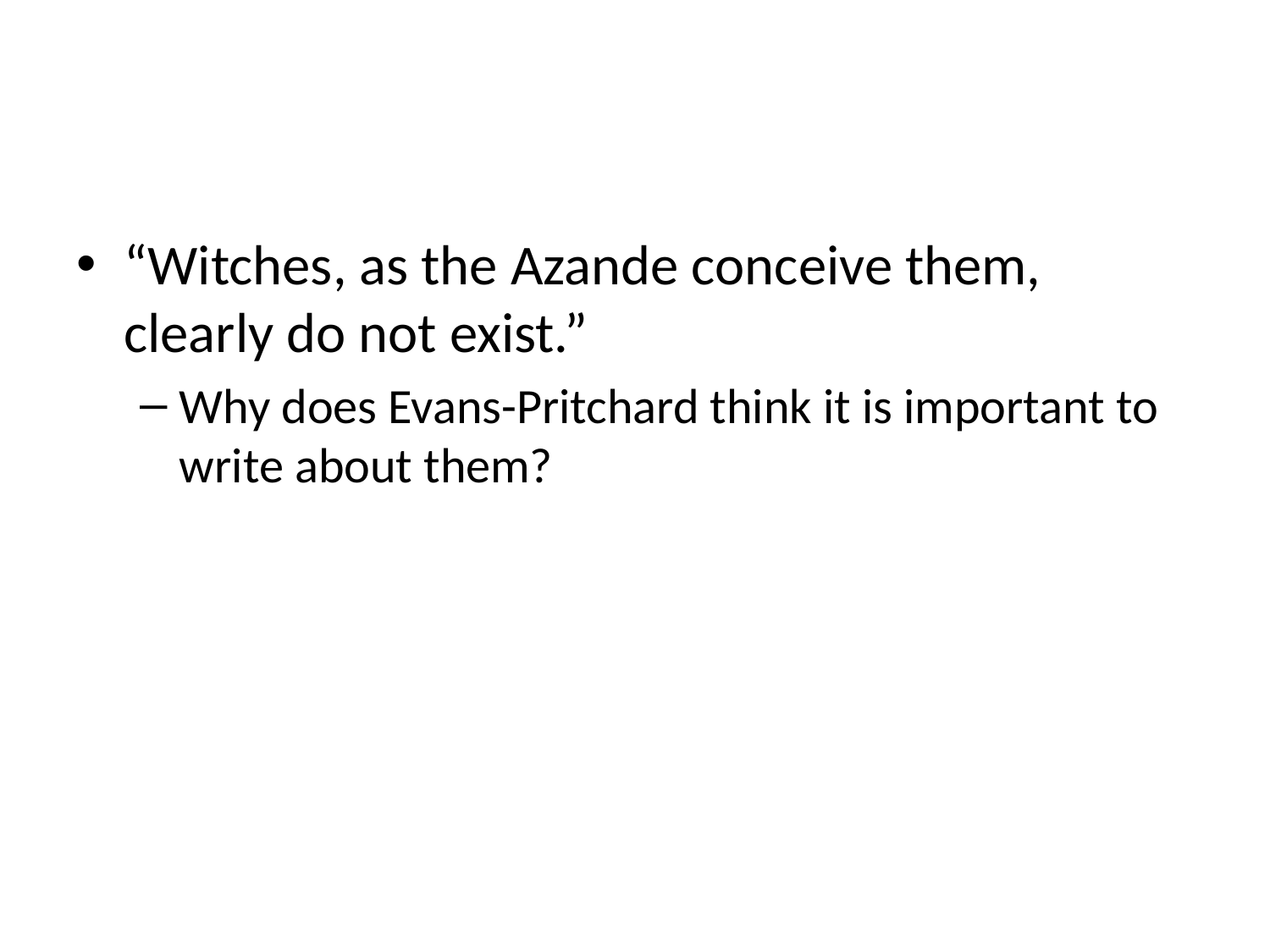

#
“Witches, as the Azande conceive them, clearly do not exist.”
Why does Evans-Pritchard think it is important to write about them?